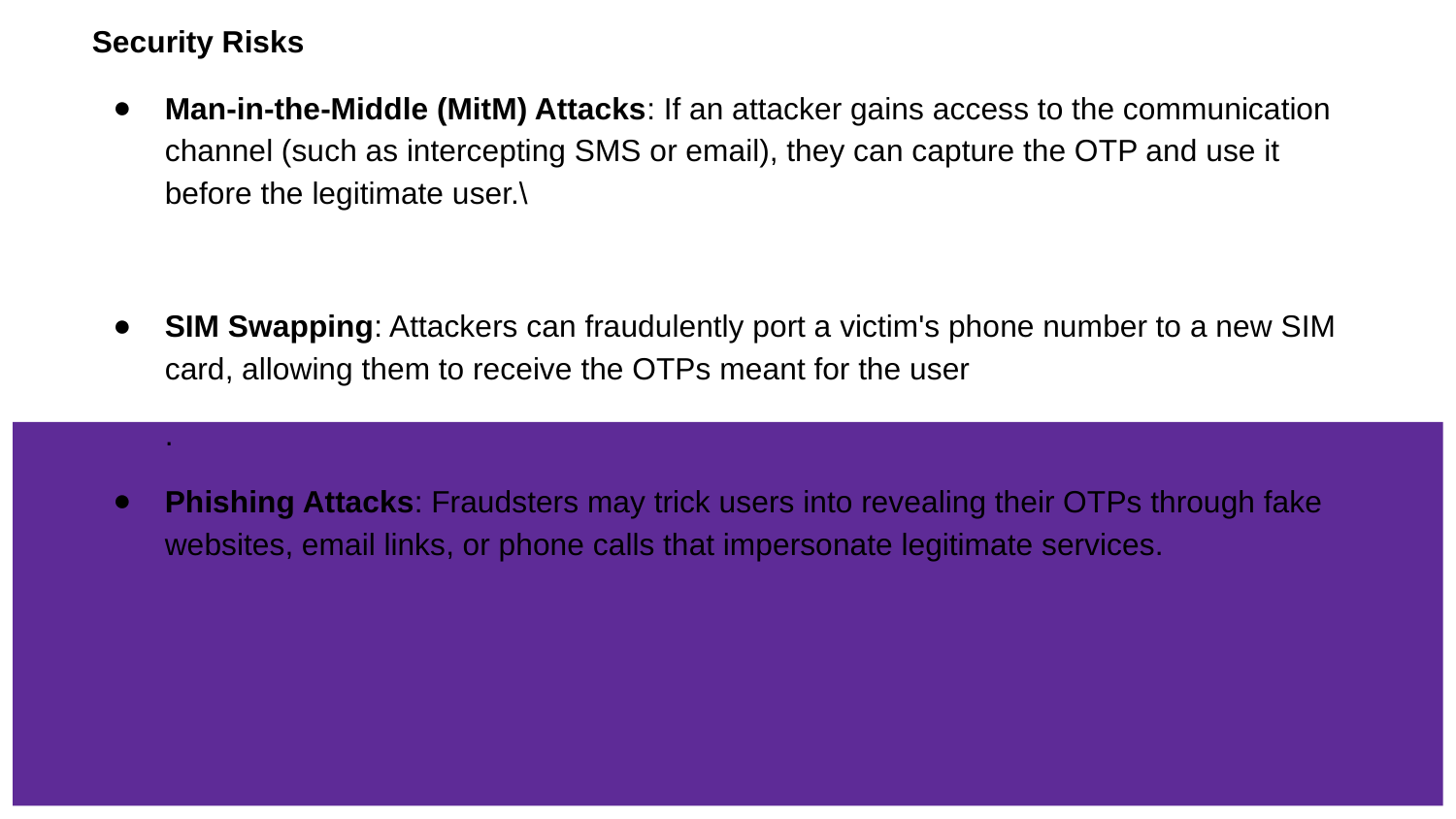

# Security Risks
Man-in-the-Middle (MitM) Attacks: If an attacker gains access to the communication channel (such as intercepting SMS or email), they can capture the OTP and use it before the legitimate user.\

SIM Swapping: Attackers can fraudulently port a victim's phone number to a new SIM card, allowing them to receive the OTPs meant for the user
.
Phishing Attacks: Fraudsters may trick users into revealing their OTPs through fake websites, email links, or phone calls that impersonate legitimate services.